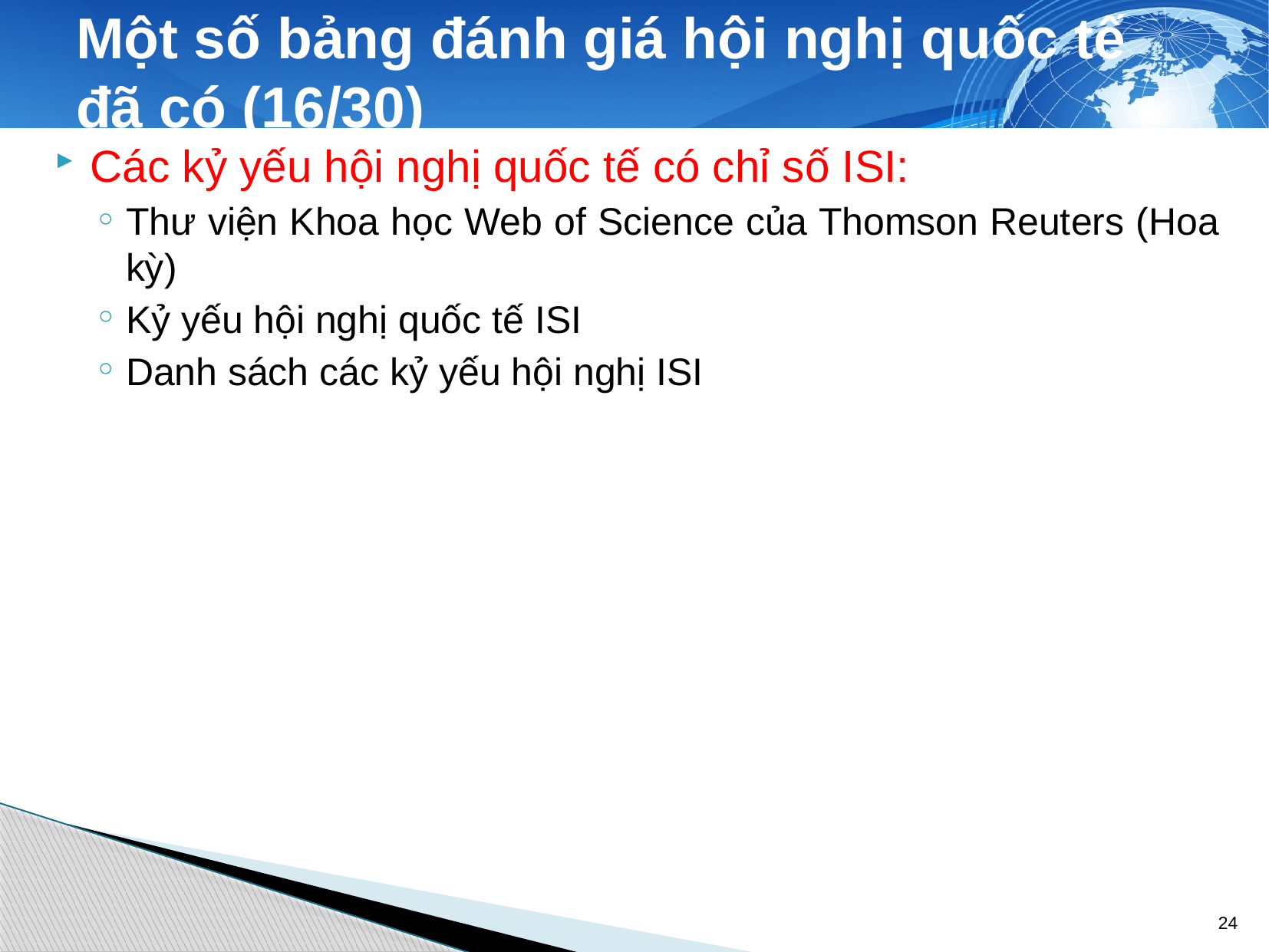

# Một số bảng đánh giá hội nghị quốc tế đã có (16/30)
Các kỷ yếu hội nghị quốc tế có chỉ số ISI:
Thư viện Khoa học Web of Science của Thomson Reuters (Hoa kỳ)
Kỷ yếu hội nghị quốc tế ISI
Danh sách các kỷ yếu hội nghị ISI

24